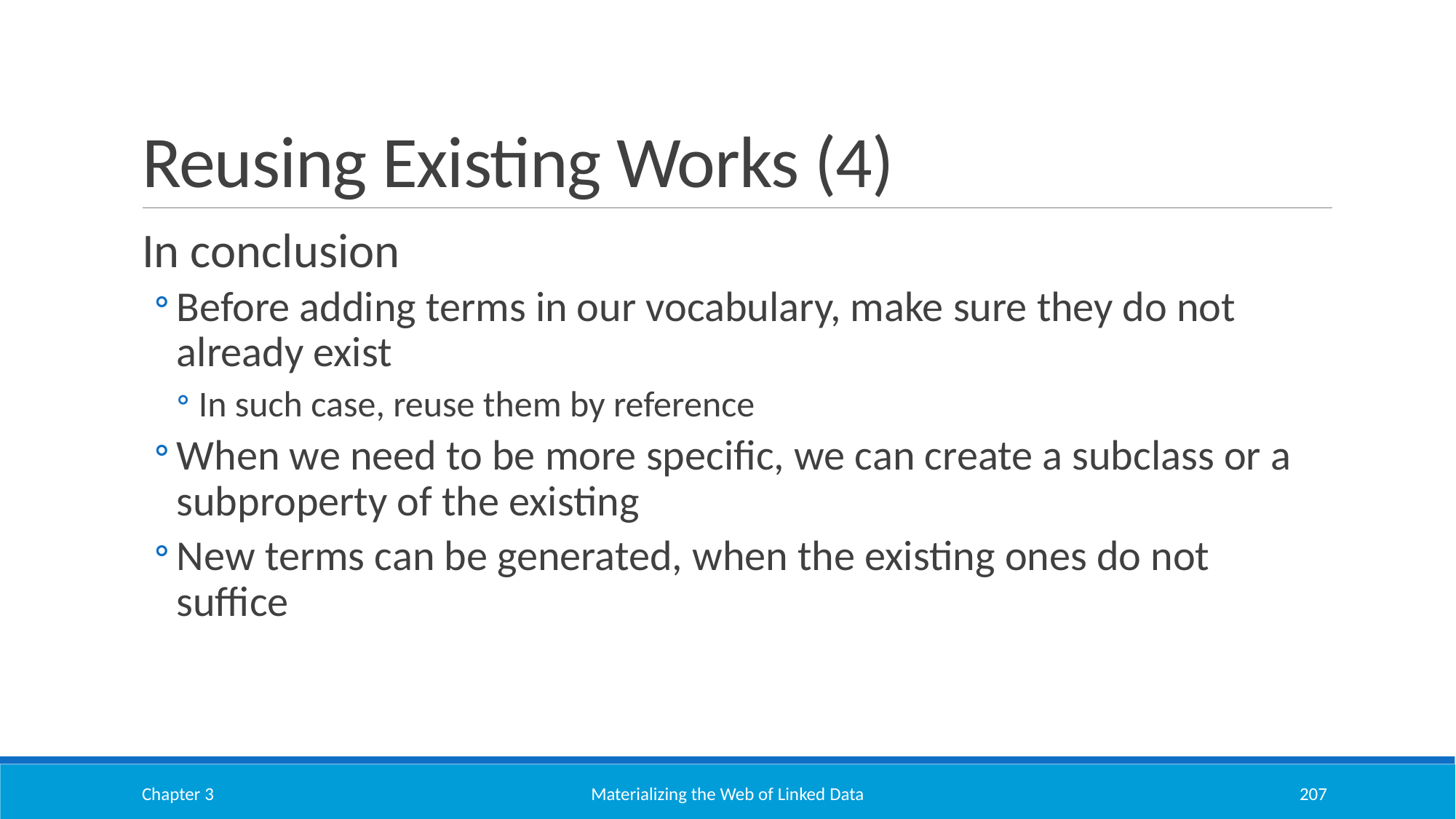

# Reusing Existing Works (4)
In conclusion
Before adding terms in our vocabulary, make sure they do not already exist
In such case, reuse them by reference
When we need to be more specific, we can create a subclass or a subproperty of the existing
New terms can be generated, when the existing ones do not suffice

Chapter 3
Materializing the Web of Linked Data
207